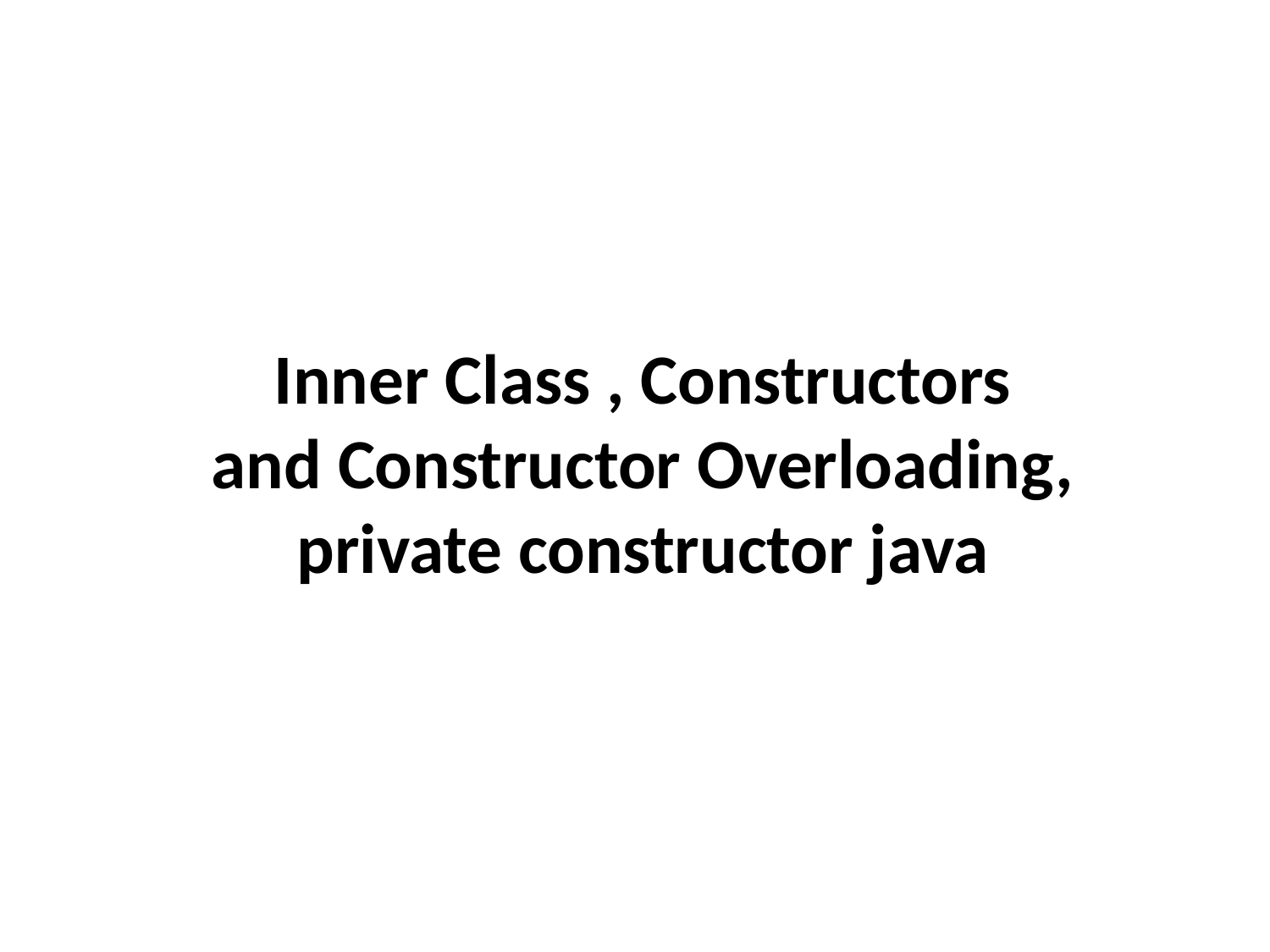

Inner Class , Constructors and Constructor Overloading, private constructor java